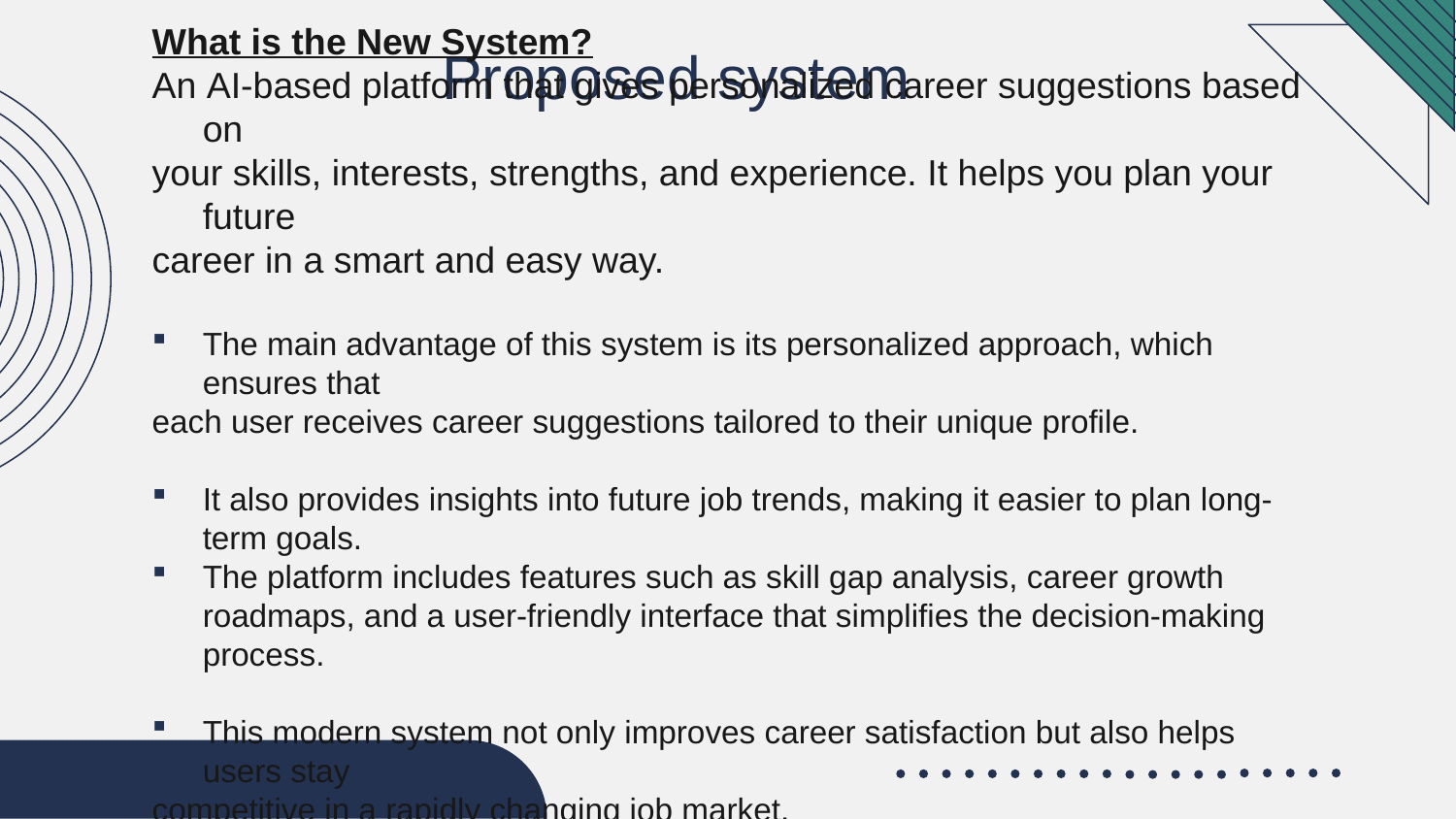

# Proposed system
What is the New System?
An AI-based platform that gives personalized career suggestions based on
your skills, interests, strengths, and experience. It helps you plan your future
career in a smart and easy way.

The main advantage of this system is its personalized approach, which ensures that
each user receives career suggestions tailored to their unique profile.

It also provides insights into future job trends, making it easier to plan long-term goals.
The platform includes features such as skill gap analysis, career growth roadmaps, and a user-friendly interface that simplifies the decision-making process.

This modern system not only improves career satisfaction but also helps users stay
competitive in a rapidly changing job market.